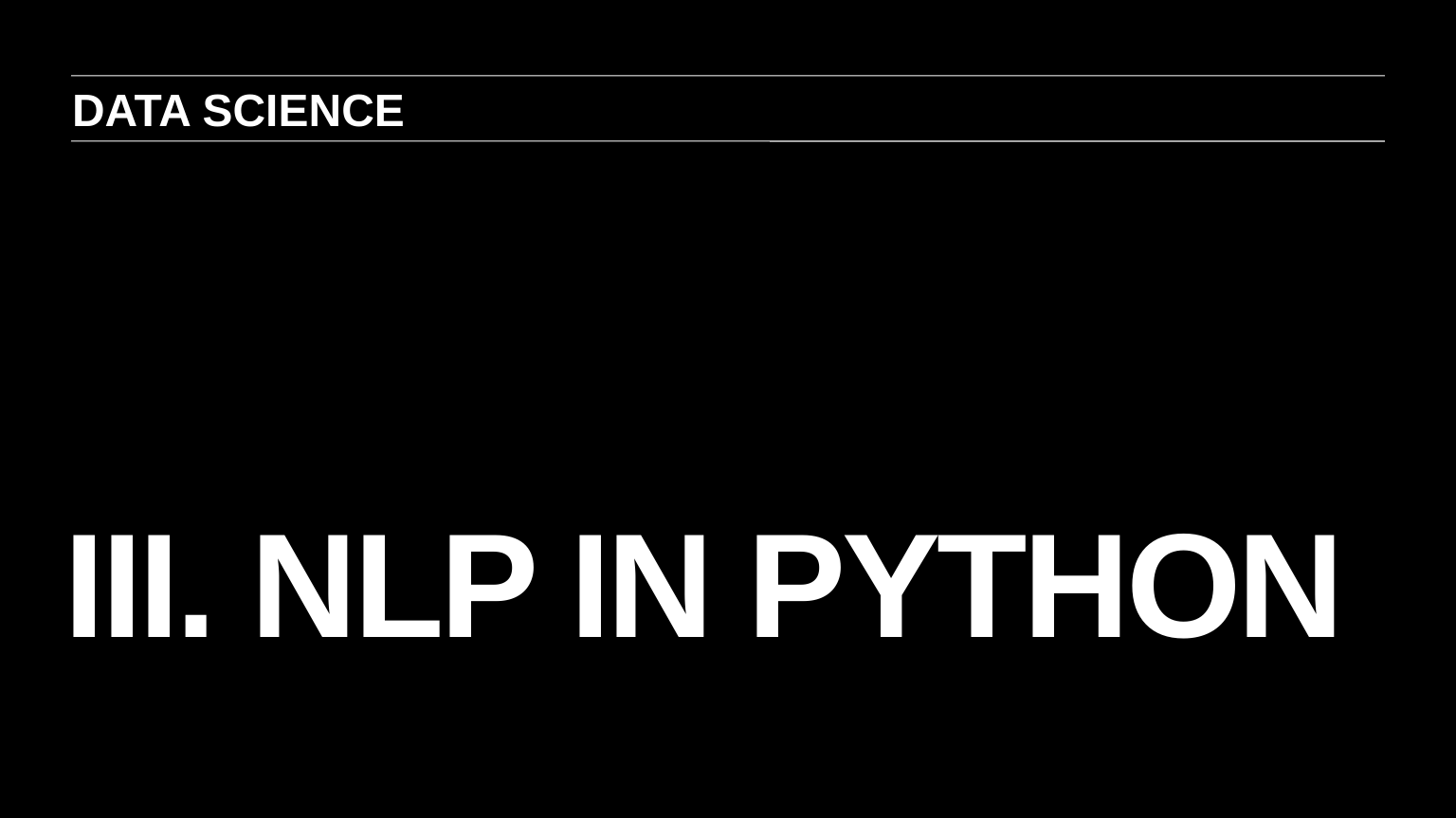

DATA SCIENCE
# III. NLP In Python